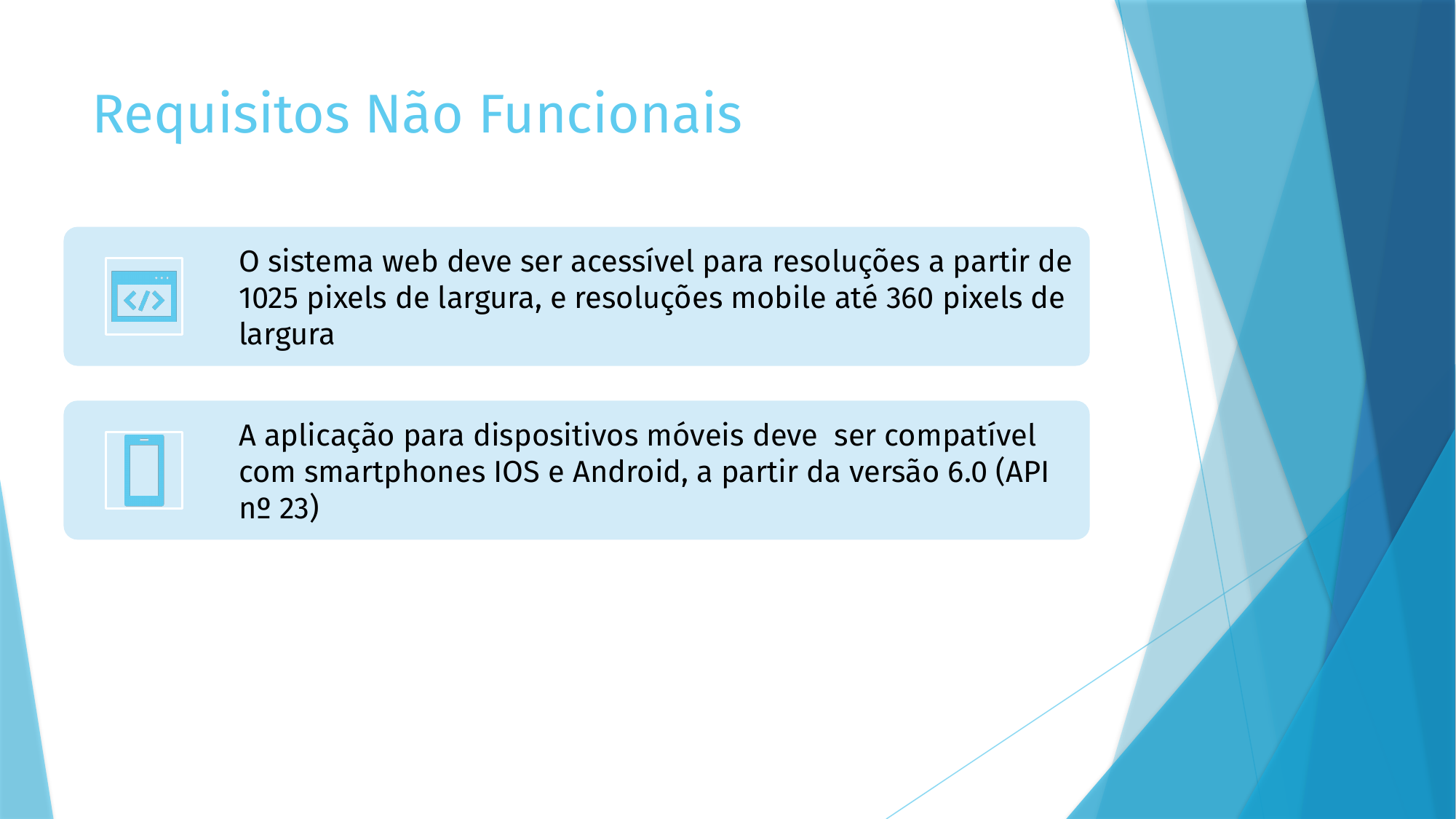

# Requisitos Não Funcionais
O sistema web deve ser acessível para resoluções a partir de 1025 pixels de largura, e resoluções mobile até 360 pixels de largura
A aplicação para dispositivos móveis deve  ser compatível com smartphones IOS e Android, a partir da versão 6.0 (API nº 23)